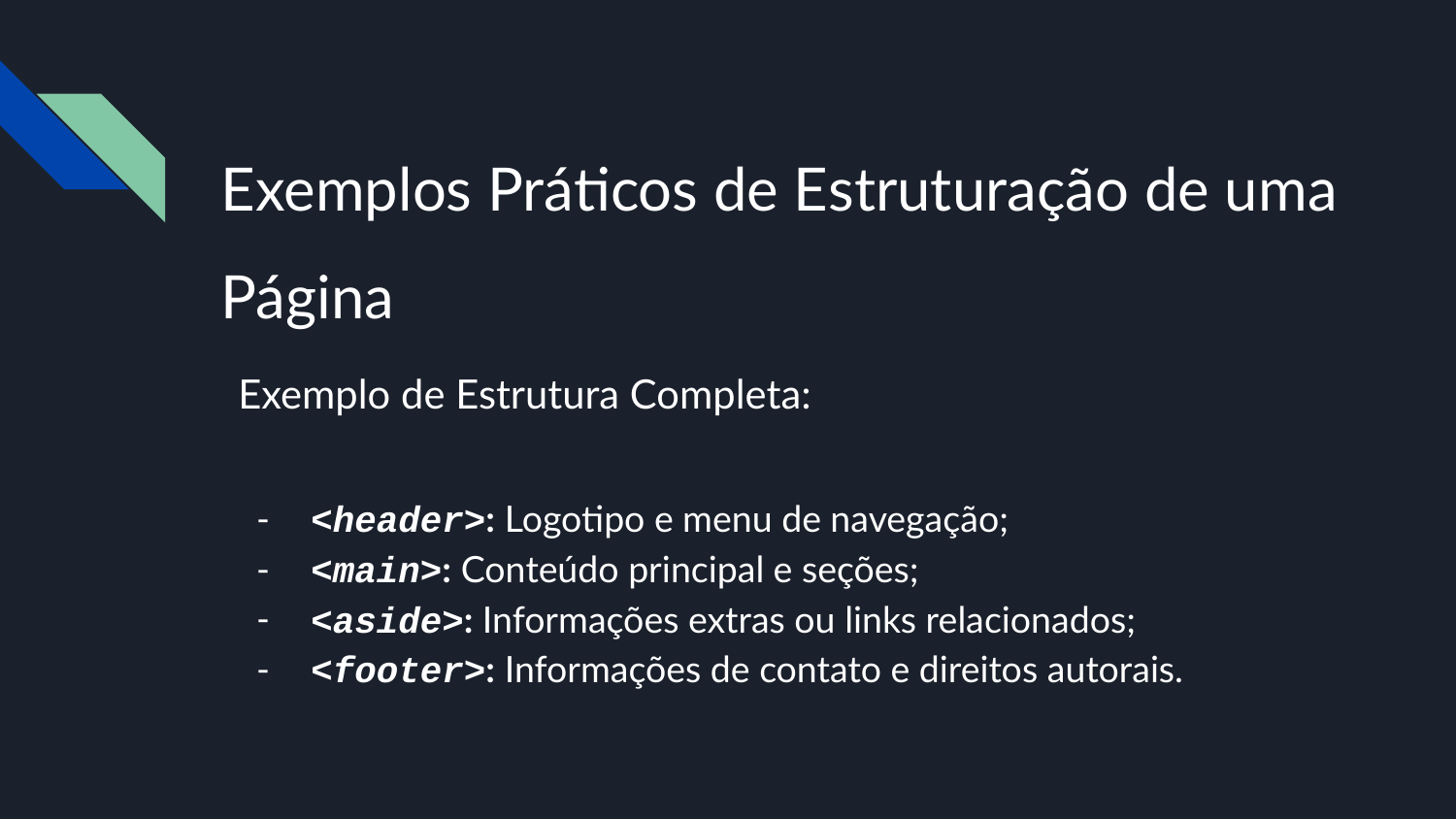

# Exemplos Práticos de Estruturação de uma Página
Exemplo de Estrutura Completa:

<header>: Logotipo e menu de navegação;
<main>: Conteúdo principal e seções;
<aside>: Informações extras ou links relacionados;
<footer>: Informações de contato e direitos autorais.